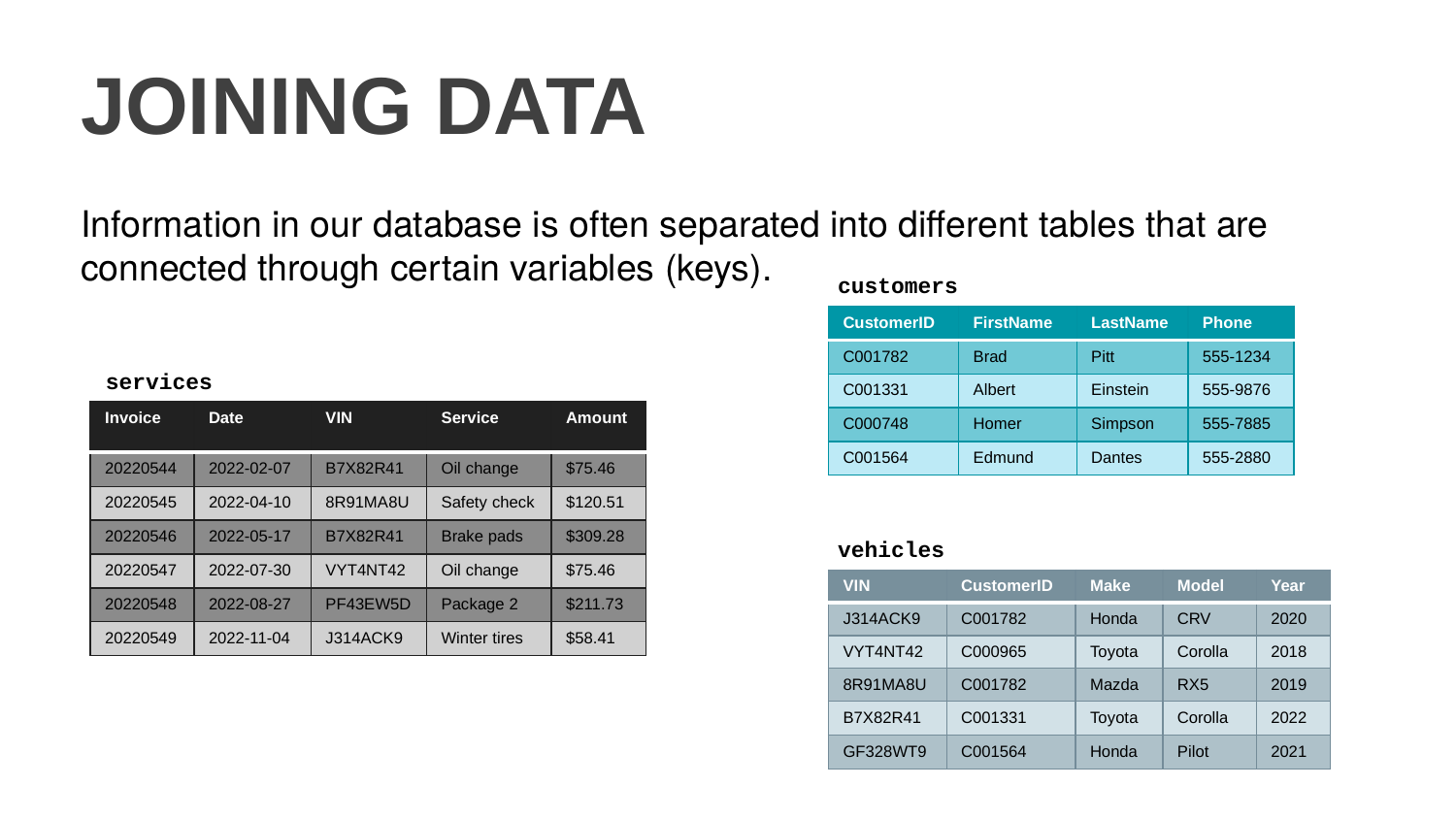

JOINING DATA
Information in our database is often separated into different tables that are connected through certain variables (keys).

customers
| CustomerID | FirstName | LastName | Phone |
| --- | --- | --- | --- |
| C001782 | Brad | Pitt | 555-1234 |
| C001331 | Albert | Einstein | 555-9876 |
| C000748 | Homer | Simpson | 555-7885 |
| C001564 | Edmund | Dantes | 555-2880 |
services
| Invoice | Date | VIN | Service | Amount |
| --- | --- | --- | --- | --- |
| 20220544 | 2022-02-07 | B7X82R41 | Oil change | $75.46 |
| 20220545 | 2022-04-10 | 8R91MA8U | Safety check | $120.51 |
| 20220546 | 2022-05-17 | B7X82R41 | Brake pads | $309.28 |
| 20220547 | 2022-07-30 | VYT4NT42 | Oil change | $75.46 |
| 20220548 | 2022-08-27 | PF43EW5D | Package 2 | $211.73 |
| 20220549 | 2022-11-04 | J314ACK9 | Winter tires | $58.41 |
vehicles
| VIN | CustomerID | Make | Model | Year |
| --- | --- | --- | --- | --- |
| J314ACK9 | C001782 | Honda | CRV | 2020 |
| VYT4NT42 | C000965 | Toyota | Corolla | 2018 |
| 8R91MA8U | C001782 | Mazda | RX5 | 2019 |
| B7X82R41 | C001331 | Toyota | Corolla | 2022 |
| GF328WT9 | C001564 | Honda | Pilot | 2021 |